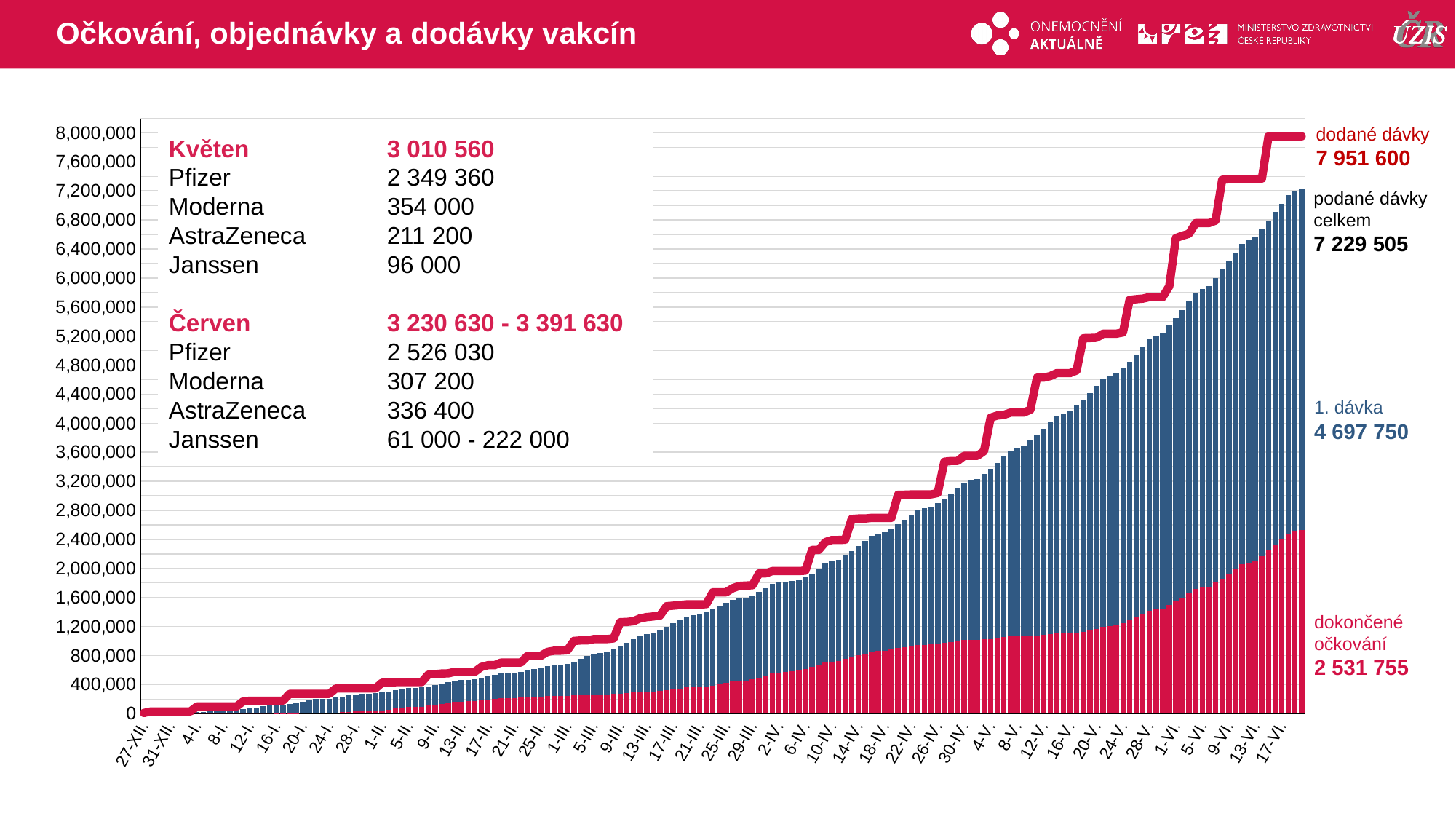

# Očkování, objednávky a dodávky vakcín

### Chart

| Category | dokončené očkování | první dávka | celkem dávek v ČR |
|---|---|---|---|
| 27-XII. | 0.0 | 1254.0 | 9750.0 |
| 28-XII. | 0.0 | 3545.0 | 29250.0 |
| 29-XII. | 0.0 | 6996.0 | 29250.0 |
| 30-XII. | 0.0 | 10472.0 | 29250.0 |
| 31-XII. | 0.0 | 11778.0 | 29250.0 |
| 1-I. | 0.0 | 12039.0 | 29250.0 |
| 2-I. | 0.0 | 13305.0 | 29250.0 |
| 3-I. | 0.0 | 14219.0 | 29250.0 |
| 4-I. | 0.0 | 17795.0 | 98475.0 |
| 5-I. | 0.0 | 22287.0 | 98475.0 |
| 6-I. | 0.0 | 28110.0 | 98475.0 |
| 7-I. | 0.0 | 36055.0 | 98475.0 |
| 8-I. | 0.0 | 46000.0 | 98475.0 |
| 9-I. | 0.0 | 48013.0 | 98475.0 |
| 10-I. | 0.0 | 49765.0 | 98475.0 |
| 11-I. | 0.0 | 59572.0 | 169650.0 |
| 12-I. | 0.0 | 72945.0 | 178050.0 |
| 13-I. | 0.0 | 86420.0 | 178050.0 |
| 14-I. | 0.0 | 101584.0 | 178050.0 |
| 15-I. | 0.0 | 115524.0 | 178050.0 |
| 16-I. | 2.0 | 118898.0 | 178050.0 |
| 17-I. | 636.0 | 121494.0 | 178050.0 |
| 18-I. | 2449.0 | 133946.0 | 272820.0 |
| 19-I. | 5151.0 | 146452.0 | 272820.0 |
| 20-I. | 7783.0 | 160061.0 | 272820.0 |
| 21-I. | 9505.0 | 175626.0 | 272820.0 |
| 22-I. | 10540.0 | 190427.0 | 272820.0 |
| 23-I. | 11408.0 | 193718.0 | 272820.0 |
| 24-I. | 12273.0 | 195962.0 | 272820.0 |
| 25-I. | 15229.0 | 205559.0 | 346530.0 |
| 26-I. | 19188.0 | 216055.0 | 346530.0 |
| 27-I. | 23688.0 | 225047.0 | 346530.0 |
| 28-I. | 29780.0 | 232082.0 | 346530.0 |
| 29-I. | 37602.0 | 238264.0 | 346530.0 |
| 30-I. | 38686.0 | 238984.0 | 346530.0 |
| 31-I. | 39859.0 | 239687.0 | 346530.0 |
| 1-II. | 47748.0 | 243638.0 | 426480.0 |
| 2-II. | 57927.0 | 247756.0 | 430680.0 |
| 3-II. | 68879.0 | 252145.0 | 433980.0 |
| 4-II. | 81799.0 | 257023.0 | 434580.0 |
| 5-II. | 92427.0 | 262458.0 | 435680.0 |
| 6-II. | 94765.0 | 263294.0 | 435680.0 |
| 7-II. | 97241.0 | 264140.0 | 435680.0 |
| 8-II. | 108593.0 | 268167.0 | 539800.0 |
| 9-II. | 120488.0 | 273233.0 | 543800.0 |
| 10-II. | 133662.0 | 278702.0 | 552500.0 |
| 11-II. | 149782.0 | 284985.0 | 555000.0 |
| 12-II. | 164434.0 | 291694.0 | 576600.0 |
| 13-II. | 167405.0 | 293276.0 | 576600.0 |
| 14-II. | 168775.0 | 294266.0 | 576600.0 |
| 15-II. | 178081.0 | 300635.0 | 576600.0 |
| 16-II. | 187098.0 | 309312.0 | 643290.0 |
| 17-II. | 195345.0 | 318977.0 | 667860.0 |
| 18-II. | 203333.0 | 331249.0 | 667860.0 |
| 19-II. | 210621.0 | 343058.0 | 703860.0 |
| 20-II. | 211785.0 | 345023.0 | 703860.0 |
| 21-II. | 212791.0 | 346052.0 | 703860.0 |
| 22-II. | 218782.0 | 356139.0 | 703860.0 |
| 23-II. | 225718.0 | 369007.0 | 797460.0 |
| 24-II. | 231715.0 | 382821.0 | 797460.0 |
| 25-II. | 237230.0 | 400754.0 | 797460.0 |
| 26-II. | 242543.0 | 416861.0 | 850360.0 |
| 27-II. | 243091.0 | 419853.0 | 867260.0 |
| 28-II. | 243632.0 | 422190.0 | 867260.0 |
| 1-III. | 247028.0 | 441619.0 | 872860.0 |
| 2-III. | 250553.0 | 468709.0 | 1001550.0 |
| 3-III. | 255026.0 | 499426.0 | 1008150.0 |
| 4-III. | 259677.0 | 532510.0 | 1008150.0 |
| 5-III. | 265042.0 | 561186.0 | 1027250.0 |
| 6-III. | 265878.0 | 573265.0 | 1027250.0 |
| 7-III. | 266706.0 | 584623.0 | 1027250.0 |
| 8-III. | 271515.0 | 614196.0 | 1036050.0 |
| 9-III. | 277850.0 | 650339.0 | 1260050.0 |
| 10-III. | 284763.0 | 691407.0 | 1262650.0 |
| 11-III. | 293084.0 | 736009.0 | 1272850.0 |
| 12-III. | 301506.0 | 774594.0 | 1312350.0 |
| 13-III. | 302790.0 | 791598.0 | 1330250.0 |
| 14-III. | 303919.0 | 803653.0 | 1338450.0 |
| 15-III. | 312672.0 | 831881.0 | 1350850.0 |
| 16-III. | 323142.0 | 870628.0 | 1479870.0 |
| 17-III. | 333595.0 | 907956.0 | 1487270.0 |
| 18-III. | 345954.0 | 945728.0 | 1496770.0 |
| 19-III. | 359497.0 | 979952.0 | 1504970.0 |
| 20-III. | 361503.0 | 994970.0 | 1504970.0 |
| 21-III. | 363033.0 | 1002335.0 | 1504970.0 |
| 22-III. | 375427.0 | 1026535.0 | 1507170.0 |
| 23-III. | 388674.0 | 1052888.0 | 1671070.0 |
| 24-III. | 404314.0 | 1079558.0 | 1671070.0 |
| 25-III. | 422105.0 | 1105704.0 | 1671070.0 |
| 26-III. | 439529.0 | 1130372.0 | 1727670.0 |
| 27-III. | 444341.0 | 1138754.0 | 1759170.0 |
| 28-III. | 448455.0 | 1144269.0 | 1764870.0 |
| 29-III. | 469049.0 | 1163050.0 | 1768270.0 |
| 30-III. | 491125.0 | 1187529.0 | 1932070.0 |
| 31-III. | 518074.0 | 1210426.0 | 1932070.0 |
| 1-IV. | 549935.0 | 1235805.0 | 1963670.0 |
| 2-IV. | 562664.0 | 1242603.0 | 1963670.0 |
| 3-IV. | 573544.0 | 1246156.0 | 1963670.0 |
| 4-IV. | 582303.0 | 1248612.0 | 1963670.0 |
| 5-IV. | 589445.0 | 1250926.0 | 1963670.0 |
| 6-IV. | 618589.0 | 1266921.0 | 1968970.0 |
| 7-IV. | 640639.0 | 1290110.0 | 2254450.0 |
| 8-IV. | 671439.0 | 1328324.0 | 2254450.0 |
| 9-IV. | 701348.0 | 1367258.0 | 2362350.0 |
| 10-IV. | 716538.0 | 1382541.0 | 2391950.0 |
| 11-IV. | 726521.0 | 1392237.0 | 2391950.0 |
| 12-IV. | 751320.0 | 1429972.0 | 2394850.0 |
| 13-IV. | 777137.0 | 1465801.0 | 2681500.0 |
| 14-IV. | 804392.0 | 1504275.0 | 2687600.0 |
| 15-IV. | 829964.0 | 1551757.0 | 2687600.0 |
| 16-IV. | 855501.0 | 1596079.0 | 2695900.0 |
| 17-IV. | 864487.0 | 1612622.0 | 2695900.0 |
| 18-IV. | 869432.0 | 1625526.0 | 2695900.0 |
| 19-IV. | 884761.0 | 1669138.0 | 2695900.0 |
| 20-IV. | 900507.0 | 1711020.0 | 3015950.0 |
| 21-IV. | 914614.0 | 1758549.0 | 3015950.0 |
| 22-IV. | 931894.0 | 1812697.0 | 3019650.0 |
| 23-IV. | 943841.0 | 1862225.0 | 3020200.0 |
| 24-IV. | 949029.0 | 1879947.0 | 3020200.0 |
| 25-IV. | 953004.0 | 1894532.0 | 3020200.0 |
| 26-IV. | 960367.0 | 1943381.0 | 3038100.0 |
| 27-IV. | 972474.0 | 1991211.0 | 3469420.0 |
| 28-IV. | 986365.0 | 2048274.0 | 3479720.0 |
| 29-IV. | 1002094.0 | 2111852.0 | 3479720.0 |
| 30-IV. | 1011941.0 | 2172344.0 | 3551120.0 |
| 1-V. | 1015311.0 | 2191484.0 | 3551120.0 |
| 2-V. | 1017536.0 | 2210296.0 | 3551120.0 |
| 3-V. | 1022525.0 | 2276167.0 | 3616120.0 |
| 4-V. | 1030760.0 | 2340769.0 | 4076680.0 |
| 5-V. | 1040053.0 | 2411683.0 | 4106680.0 |
| 6-V. | 1050608.0 | 2489748.0 | 4115030.0 |
| 7-V. | 1060526.0 | 2564766.0 | 4146880.0 |
| 8-V. | 1062218.0 | 2593927.0 | 4146880.0 |
| 9-V. | 1063382.0 | 2618016.0 | 4146880.0 |
| 10-V. | 1070479.0 | 2688483.0 | 4186430.0 |
| 11-V. | 1079212.0 | 2762186.0 | 4628960.0 |
| 12-V. | 1088169.0 | 2839806.0 | 4628960.0 |
| 13-V. | 1097228.0 | 2921630.0 | 4649310.0 |
| 14-V. | 1104885.0 | 2999247.0 | 4691010.0 |
| 15-V. | 1107022.0 | 3030806.0 | 4691010.0 |
| 16-V. | 1108188.0 | 3056374.0 | 4691010.0 |
| 17-V. | 1114817.0 | 3127479.0 | 4727610.0 |
| 18-V. | 1127705.0 | 3197877.0 | 5171510.0 |
| 19-V. | 1142703.0 | 3273412.0 | 5174310.0 |
| 20-V. | 1169531.0 | 3346592.0 | 5177310.0 |
| 21-V. | 1197105.0 | 3413357.0 | 5233310.0 |
| 22-V. | 1208137.0 | 3445194.0 | 5233310.0 |
| 23-V. | 1217083.0 | 3467323.0 | 5233310.0 |
| 24-V. | 1250491.0 | 3512745.0 | 5251210.0 |
| 25-V. | 1286036.0 | 3562278.0 | 5698160.0 |
| 26-V. | 1323398.0 | 3627503.0 | 5708510.0 |
| 27-V. | 1370468.0 | 3686174.0 | 5716510.0 |
| 28-V. | 1416784.0 | 3745159.0 | 5737910.0 |
| 29-V. | 1433785.0 | 3773916.0 | 5737910.0 |
| 30-V. | 1448137.0 | 3796053.0 | 5737910.0 |
| 31-V. | 1495399.0 | 3849216.0 | 5886710.0 |
| 1-VI. | 1543513.0 | 3905089.0 | 6551130.0 |
| 2-VI. | 1597289.0 | 3964911.0 | 6582980.0 |
| 3-VI. | 1657161.0 | 4019806.0 | 6610880.0 |
| 4-VI. | 1714240.0 | 4078932.0 | 6757600.0 |
| 5-VI. | 1732892.0 | 4112611.0 | 6757600.0 |
| 6-VI. | 1747893.0 | 4139278.0 | 6757600.0 |
| 7-VI. | 1803194.0 | 4199058.0 | 6791150.0 |
| 8-VI. | 1857839.0 | 4259322.0 | 7353800.0 |
| 9-VI. | 1921415.0 | 4313464.0 | 7361100.0 |
| 10-VI. | 1991207.0 | 4362352.0 | 7364500.0 |
| 11-VI. | 2060234.0 | 4410239.0 | 7364900.0 |
| 12-VI. | 2080871.0 | 4441776.0 | 7364900.0 |
| 13-VI. | 2099024.0 | 4465506.0 | 7364900.0 |
| 14-VI. | 2172918.0 | 4505426.0 | 7368450.0 |
| 15-VI. | 2244698.0 | 4547114.0 | 7951600.0 |
| 16-VI. | 2321918.0 | 4586355.0 | 7951600.0 |
| 17-VI. | 2403460.0 | 4622423.0 | 7951600.0 |
| 18-VI. | 2481748.0 | 4660174.0 | 7951600.0 |
| 19-VI. | 2509735.0 | 4681387.0 | 7951600.0 |
| 20-VI. | 2531755.0 | 4697750.0 | 7951600.0 |
dodané dávky
7 951 600
Květen		3 010 560
Pfizer		2 349 360
Moderna		354 000
AstraZeneca	211 200
Janssen		96 000

Červen		3 230 630 - 3 391 630
Pfizer		2 526 030
Moderna		307 200
AstraZeneca	336 400
Janssen		61 000 - 222 000
podané dávky celkem
7 229 505
1. dávka
4 697 750
dokončené
očkování
2 531 755